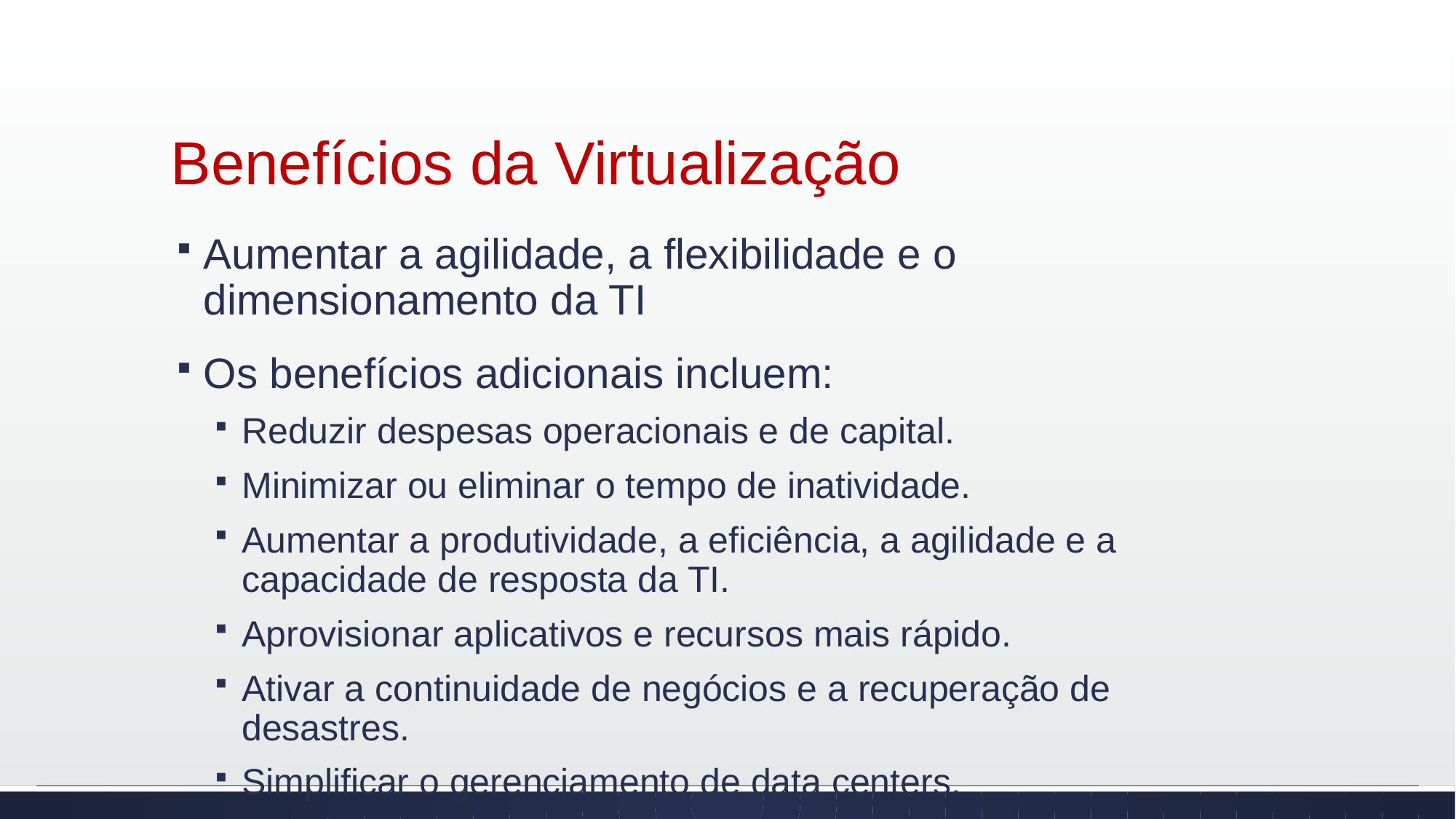

# Benefícios da Virtualização
Aumentar a agilidade, a flexibilidade e o dimensionamento da TI
Os benefícios adicionais incluem:
Reduzir despesas operacionais e de capital.
Minimizar ou eliminar o tempo de inatividade.
Aumentar a produtividade, a eficiência, a agilidade e a capacidade de resposta da TI.
Aprovisionar aplicativos e recursos mais rápido.
Ativar a continuidade de negócios e a recuperação de desastres.
Simplificar o gerenciamento de data centers.